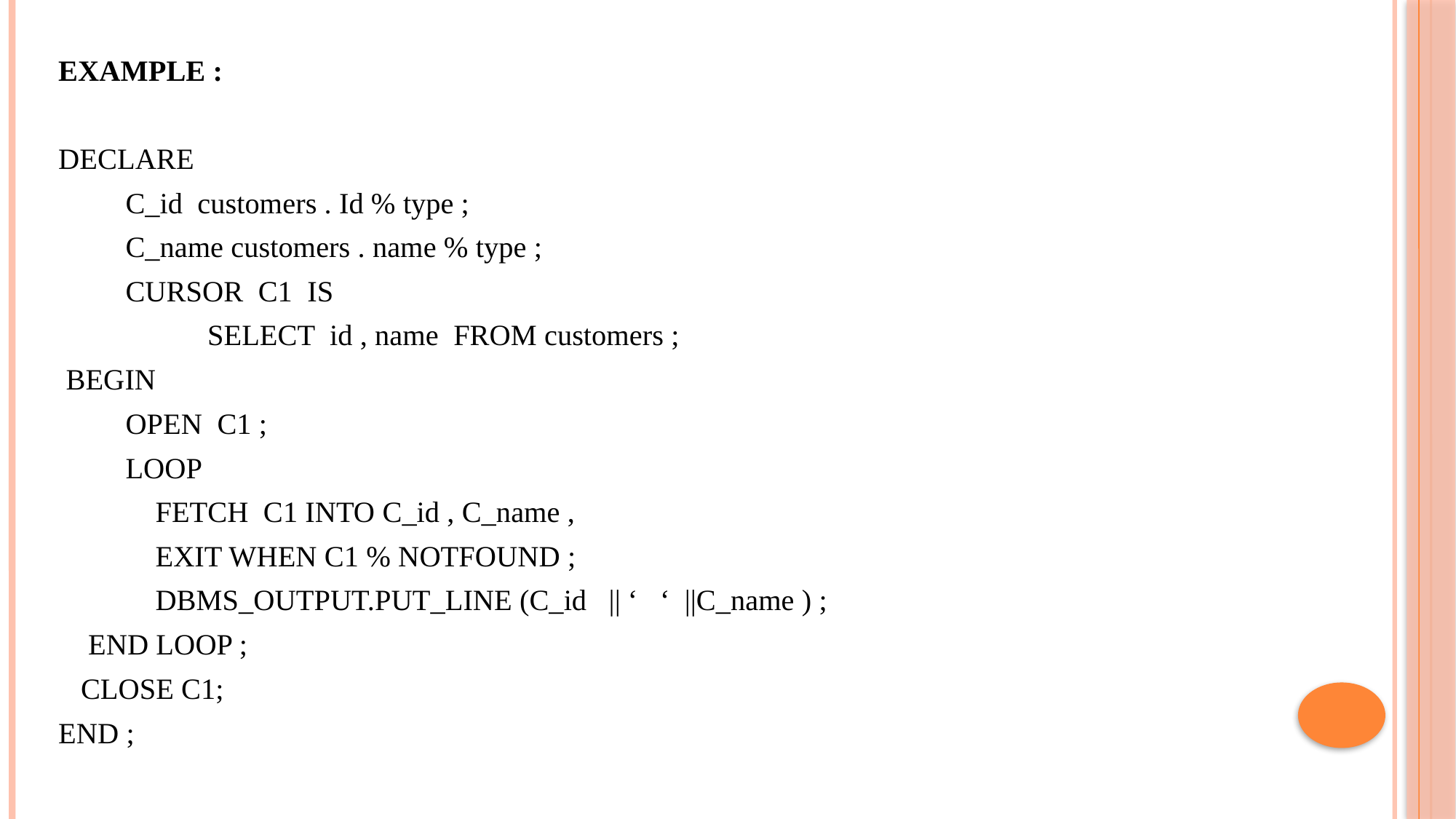

EXAMPLE :

DECLARE
         C_id  customers . Id % type ;
         C_name customers . name % type ;
         CURSOR  C1  IS
                    SELECT  id , name  FROM customers ;
 BEGIN
         OPEN  C1 ;
         LOOP
             FETCH  C1 INTO C_id , C_name ,
             EXIT WHEN C1 % NOTFOUND ;
             DBMS_OUTPUT.PUT_LINE (C_id   || ‘   ‘  ||C_name ) ;
    END LOOP ;
   CLOSE C1;
END ;